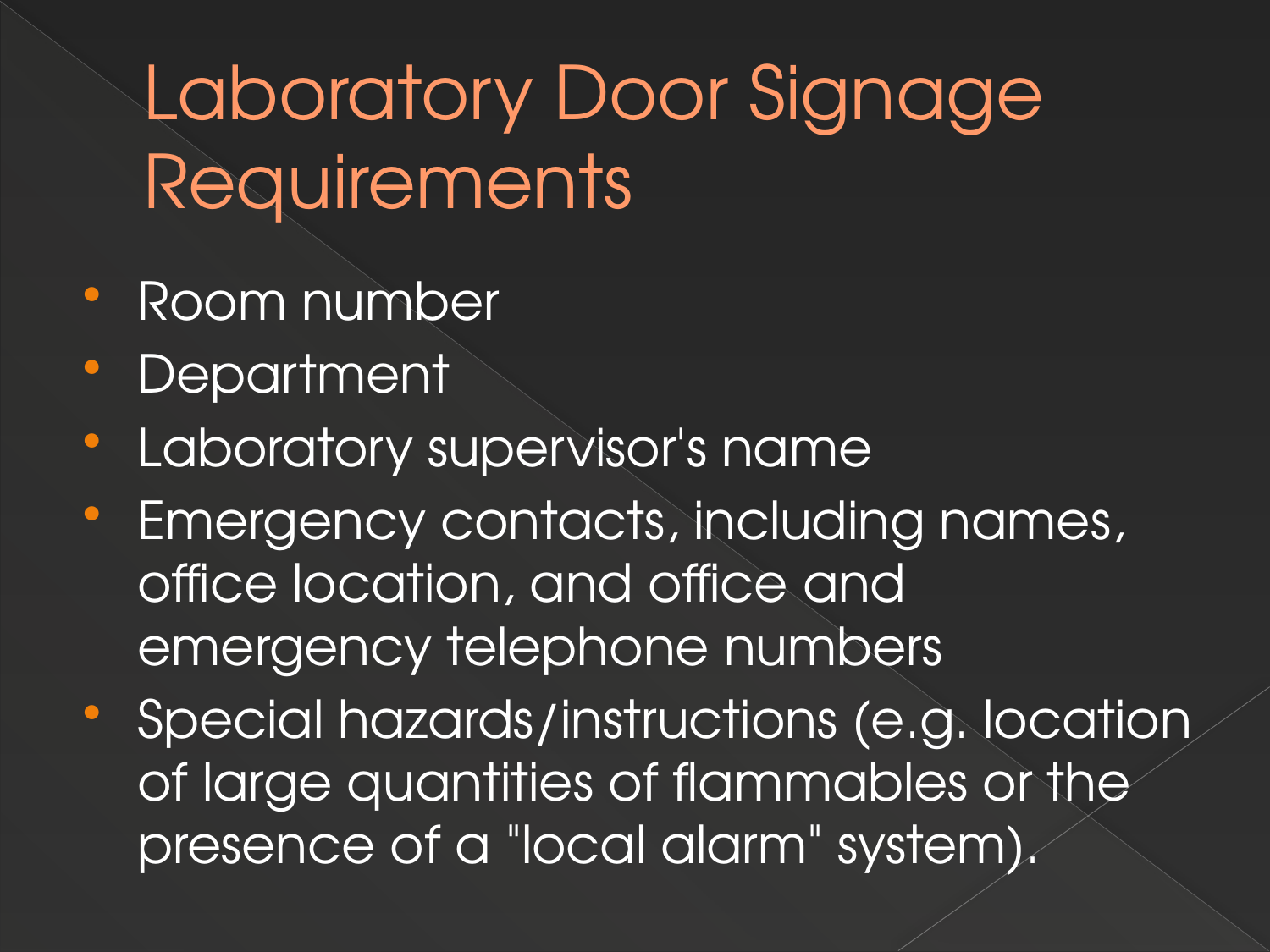

# Laboratory Door Signage Requirements
Room number
Department
Laboratory supervisor's name
Emergency contacts, including names, office location, and office and emergency telephone numbers
Special hazards/instructions (e.g. location of large quantities of flammables or the presence of a "local alarm" system).